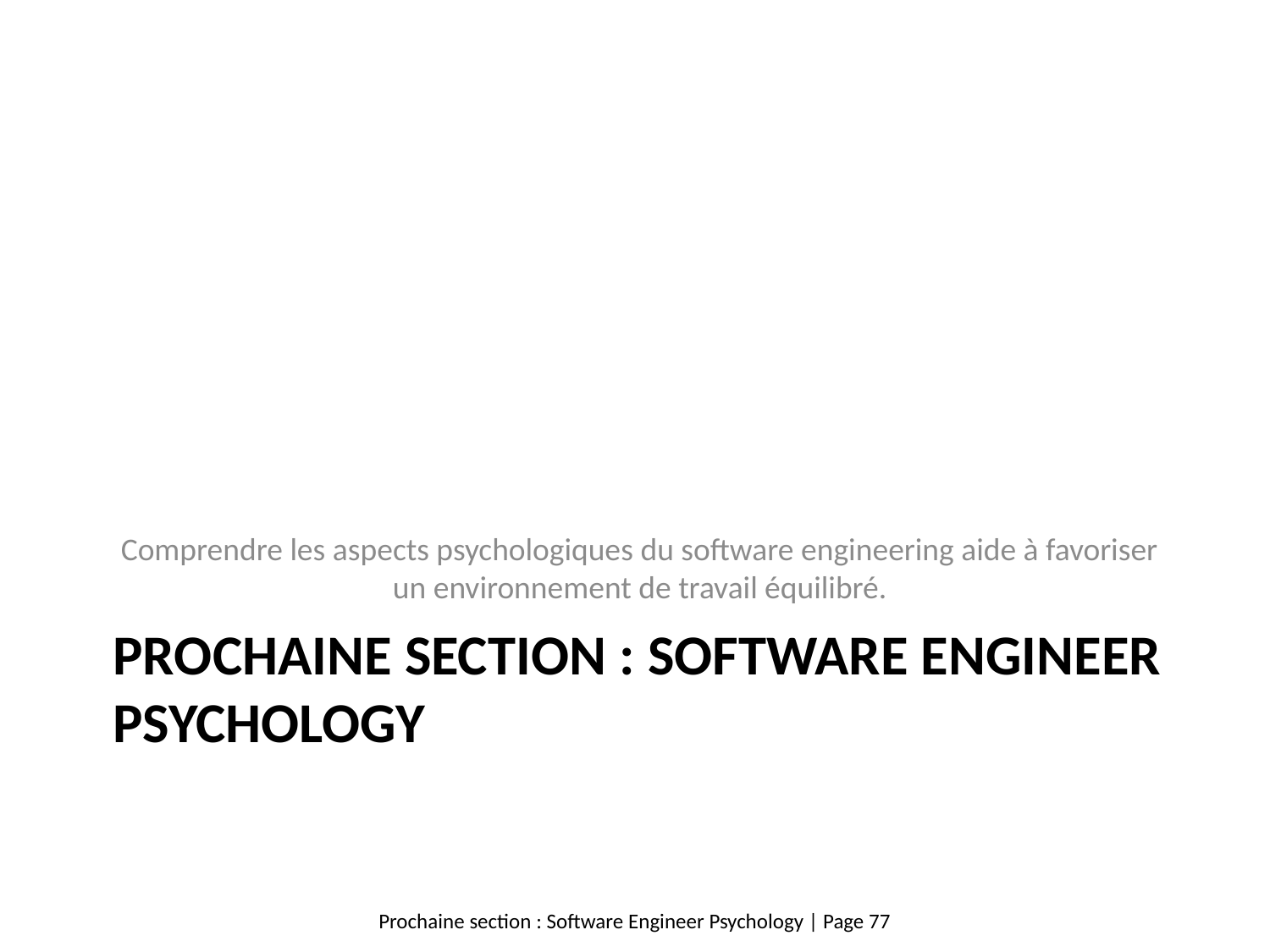

Comprendre les aspects psychologiques du software engineering aide à favoriser un environnement de travail équilibré.
# Prochaine section : Software Engineer Psychology

Prochaine section : Software Engineer Psychology | Page 77